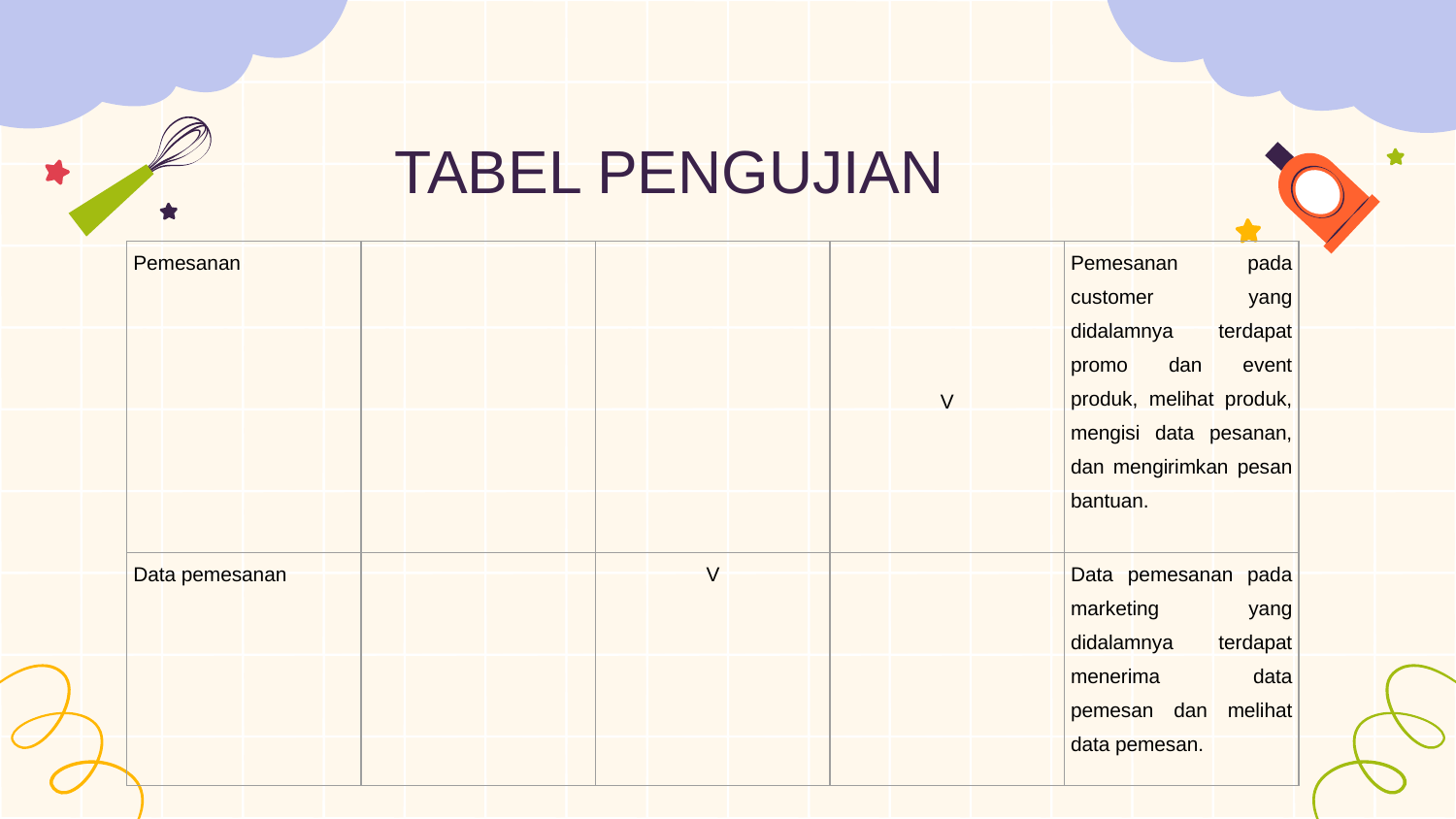

TABEL PENGUJIAN

| Pemesanan |  |  | V | Pemesanan pada customer yang didalamnya terdapat promo dan event produk, melihat produk, mengisi data pesanan, dan mengirimkan pesan bantuan. |
| --- | --- | --- | --- | --- |
| Data pemesanan |  | V |  | Data pemesanan pada marketing yang didalamnya terdapat menerima data pemesan dan melihat data pemesan. |